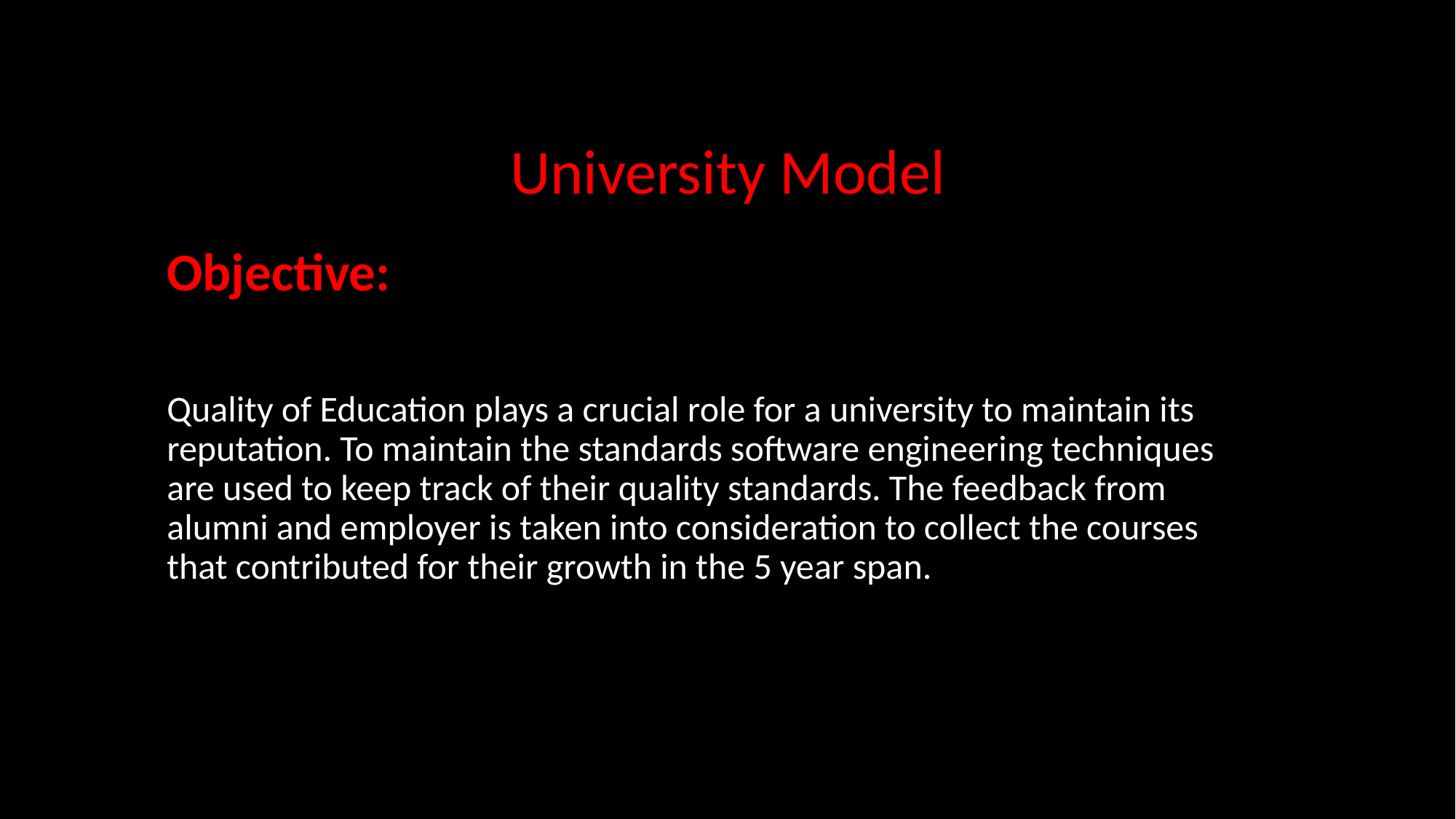

# University Model
Objective:

Quality of Education plays a crucial role for a university to maintain its reputation. To maintain the standards software engineering techniques are used to keep track of their quality standards. The feedback from alumni and employer is taken into consideration to collect the courses that contributed for their growth in the 5 year span.